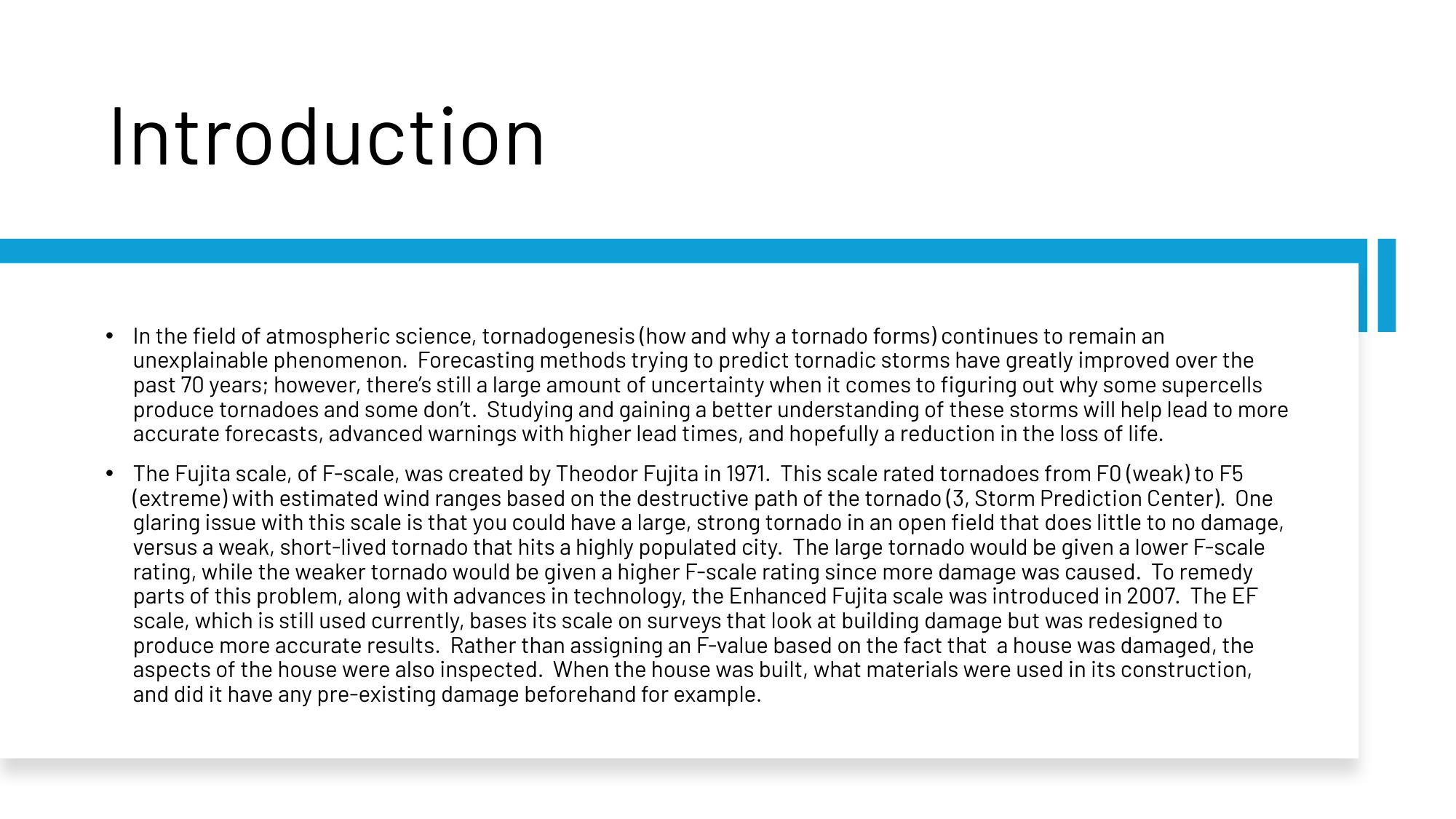

# Introduction

In the field of atmospheric science, tornadogenesis (how and why a tornado forms) continues to remain an unexplainable phenomenon.  Forecasting methods trying to predict tornadic storms have greatly improved over the past 70 years; however, there’s still a large amount of uncertainty when it comes to figuring out why some supercells produce tornadoes and some don’t.  Studying and gaining a better understanding of these storms will help lead to more accurate forecasts, advanced warnings with higher lead times, and hopefully a reduction in the loss of life.
The Fujita scale, of F-scale, was created by Theodor Fujita in 1971.  This scale rated tornadoes from F0 (weak) to F5 (extreme) with estimated wind ranges based on the destructive path of the tornado (3, Storm Prediction Center).  One glaring issue with this scale is that you could have a large, strong tornado in an open field that does little to no damage, versus a weak, short-lived tornado that hits a highly populated city.  The large tornado would be given a lower F-scale rating, while the weaker tornado would be given a higher F-scale rating since more damage was caused.  To remedy parts of this problem, along with advances in technology, the Enhanced Fujita scale was introduced in 2007.  The EF scale, which is still used currently, bases its scale on surveys that look at building damage but was redesigned to produce more accurate results.  Rather than assigning an F-value based on the fact that  a house was damaged, the aspects of the house were also inspected.  When the house was built, what materials were used in its construction, and did it have any pre-existing damage beforehand for example.